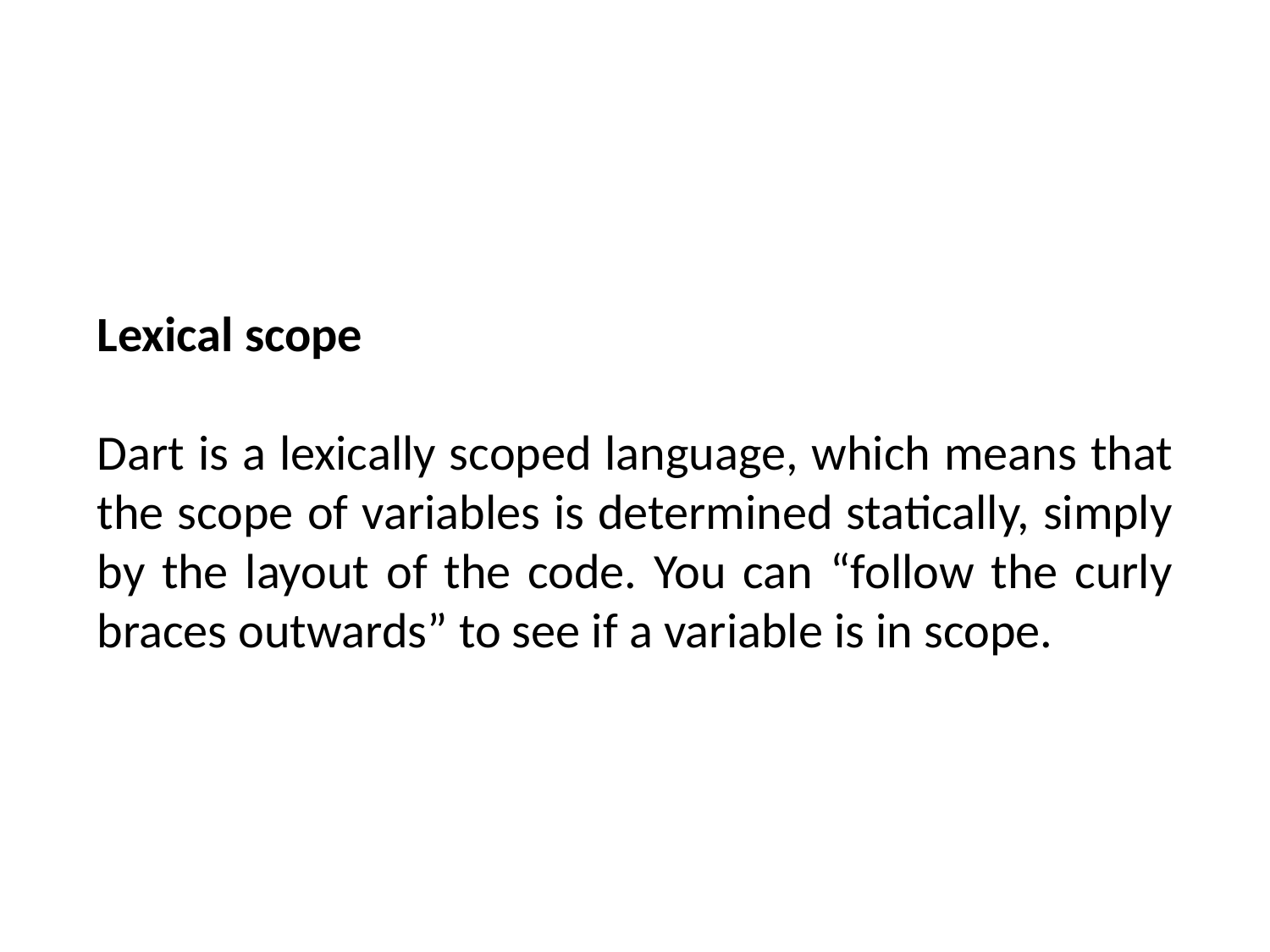

Lexical scope

Dart is a lexically scoped language, which means that the scope of variables is determined statically, simply by the layout of the code. You can “follow the curly braces outwards” to see if a variable is in scope.